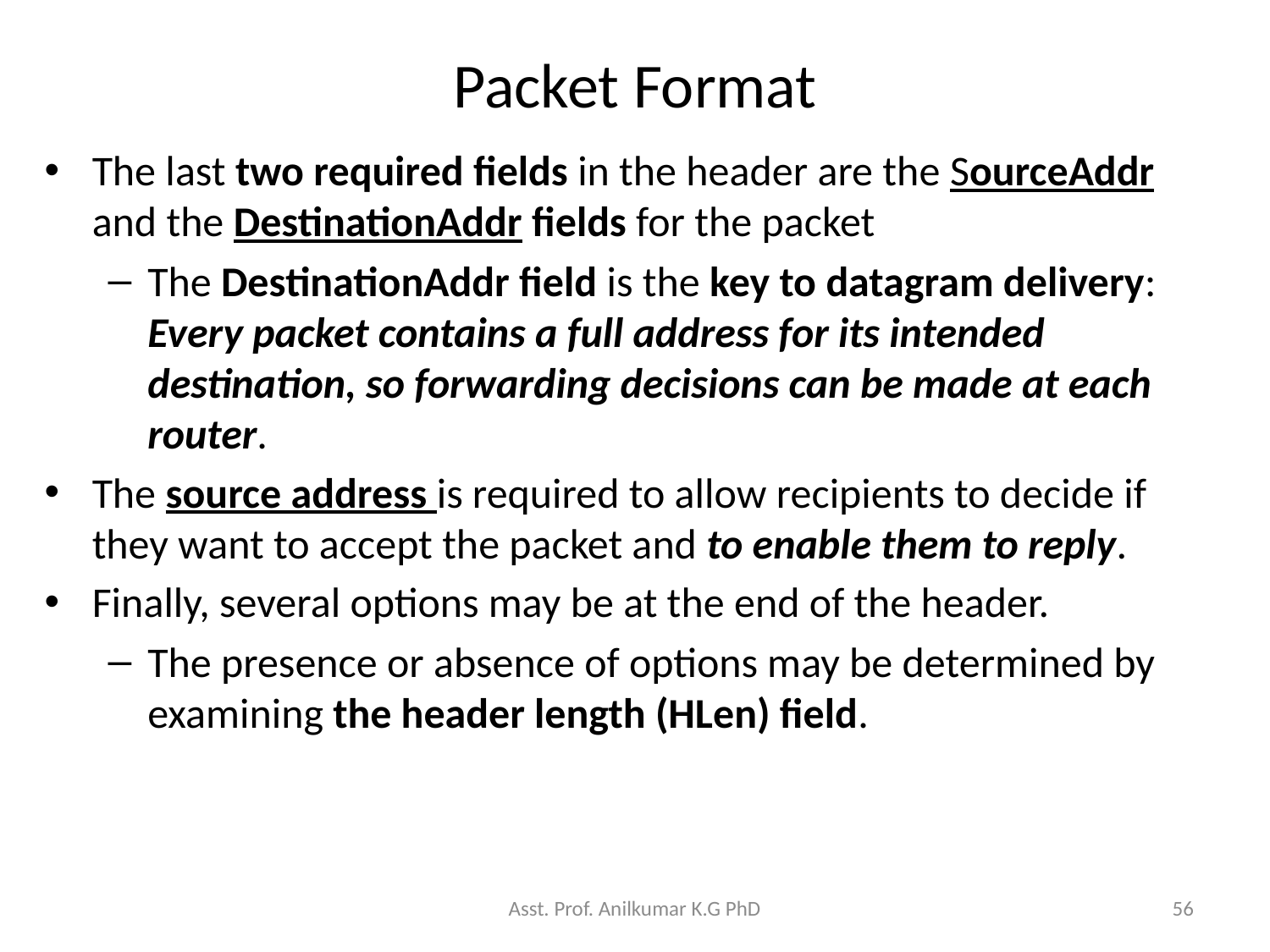

# Packet Format
The last two required fields in the header are the SourceAddr and the DestinationAddr fields for the packet
The DestinationAddr field is the key to datagram delivery: Every packet contains a full address for its intended destination, so forwarding decisions can be made at each router.
The source address is required to allow recipients to decide if they want to accept the packet and to enable them to reply.
Finally, several options may be at the end of the header.
The presence or absence of options may be determined by examining the header length (HLen) field.
Asst. Prof. Anilkumar K.G PhD
56